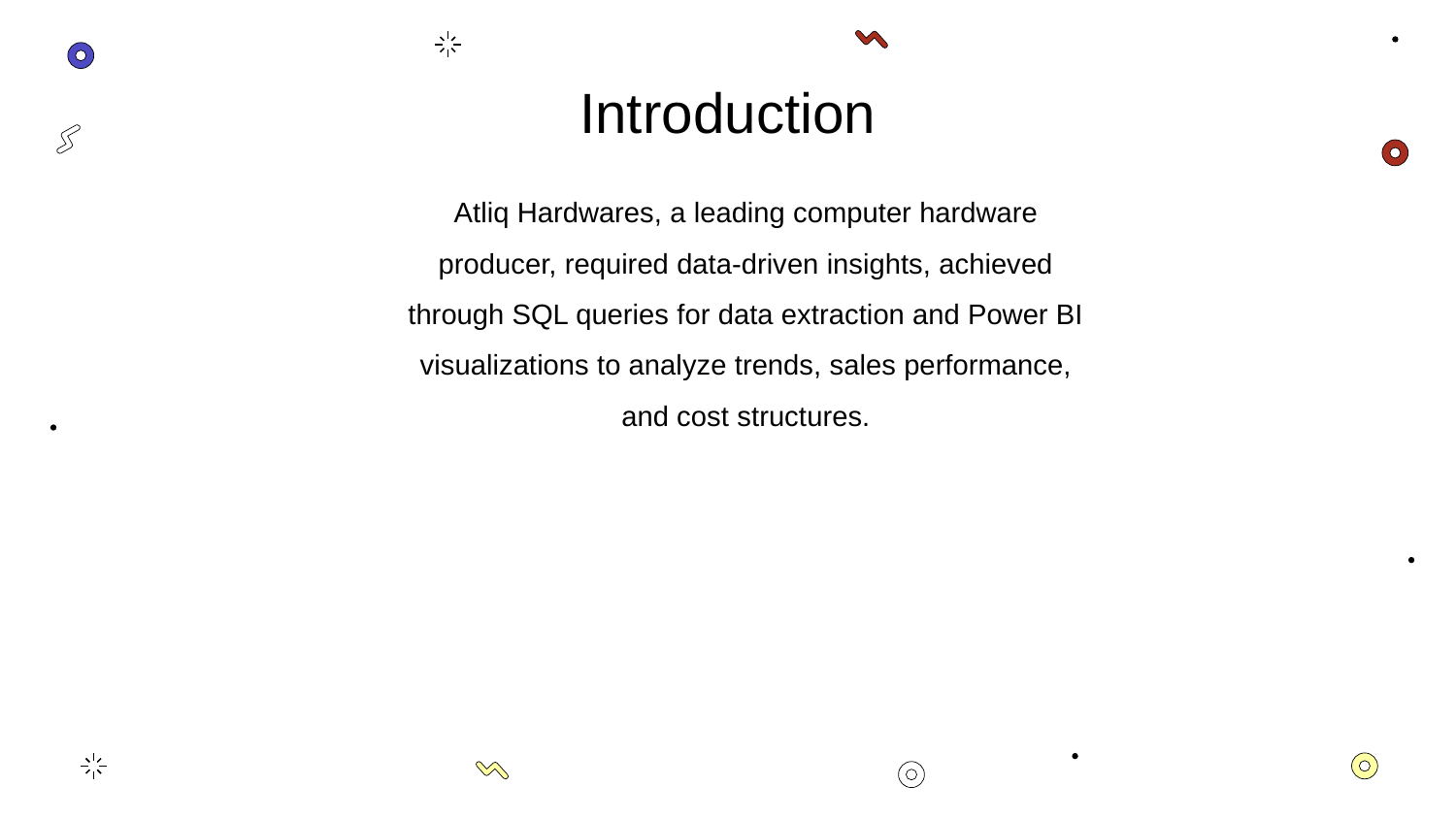

# Introduction
Atliq Hardwares, a leading computer hardware
producer, required data-driven insights, achieved
through SQL queries for data extraction and Power BI
visualizations to analyze trends, sales performance,
and cost structures.